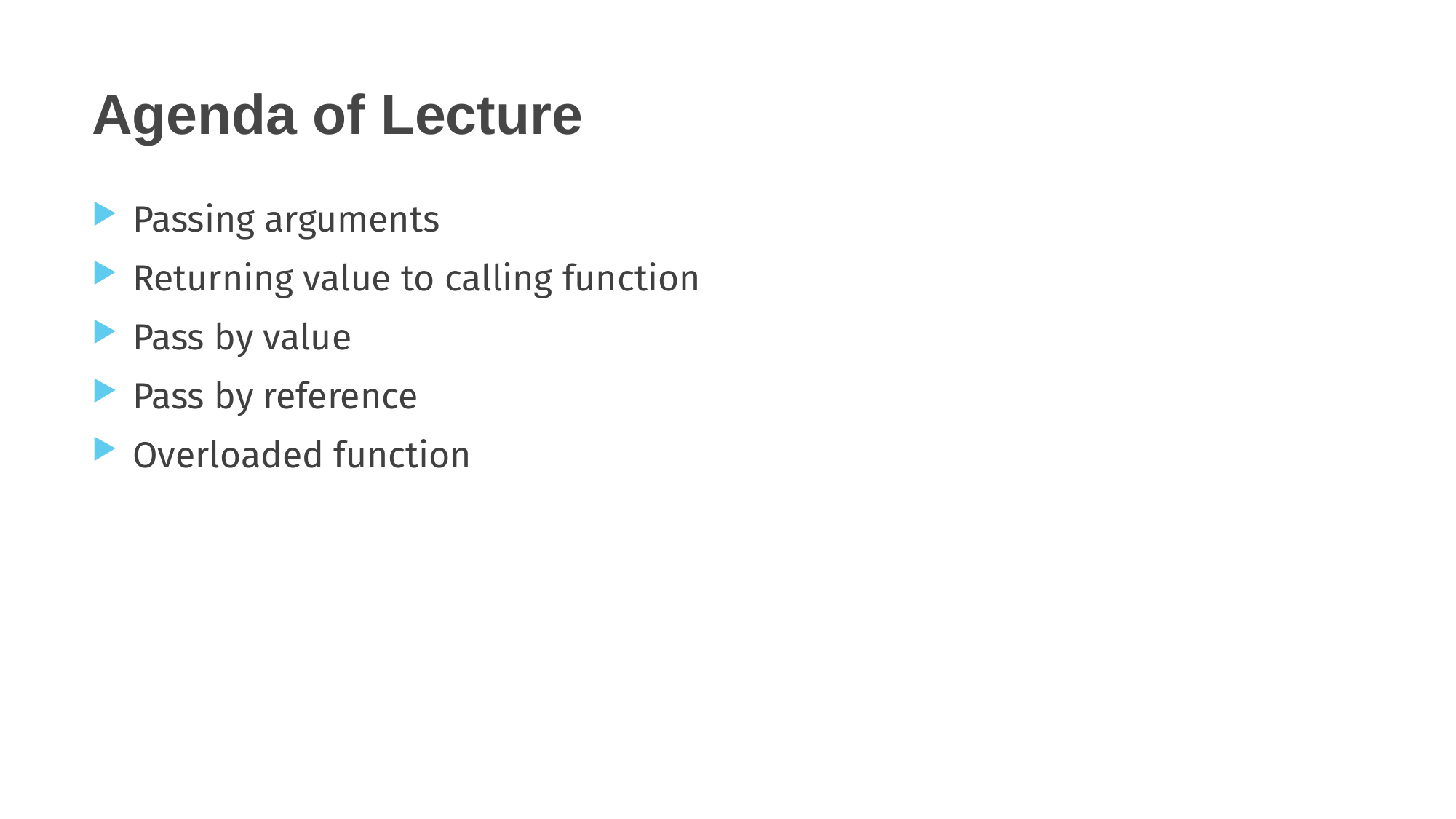

# Agenda of Lecture
Passing arguments
Returning value to calling function
Pass by value
Pass by reference
Overloaded function